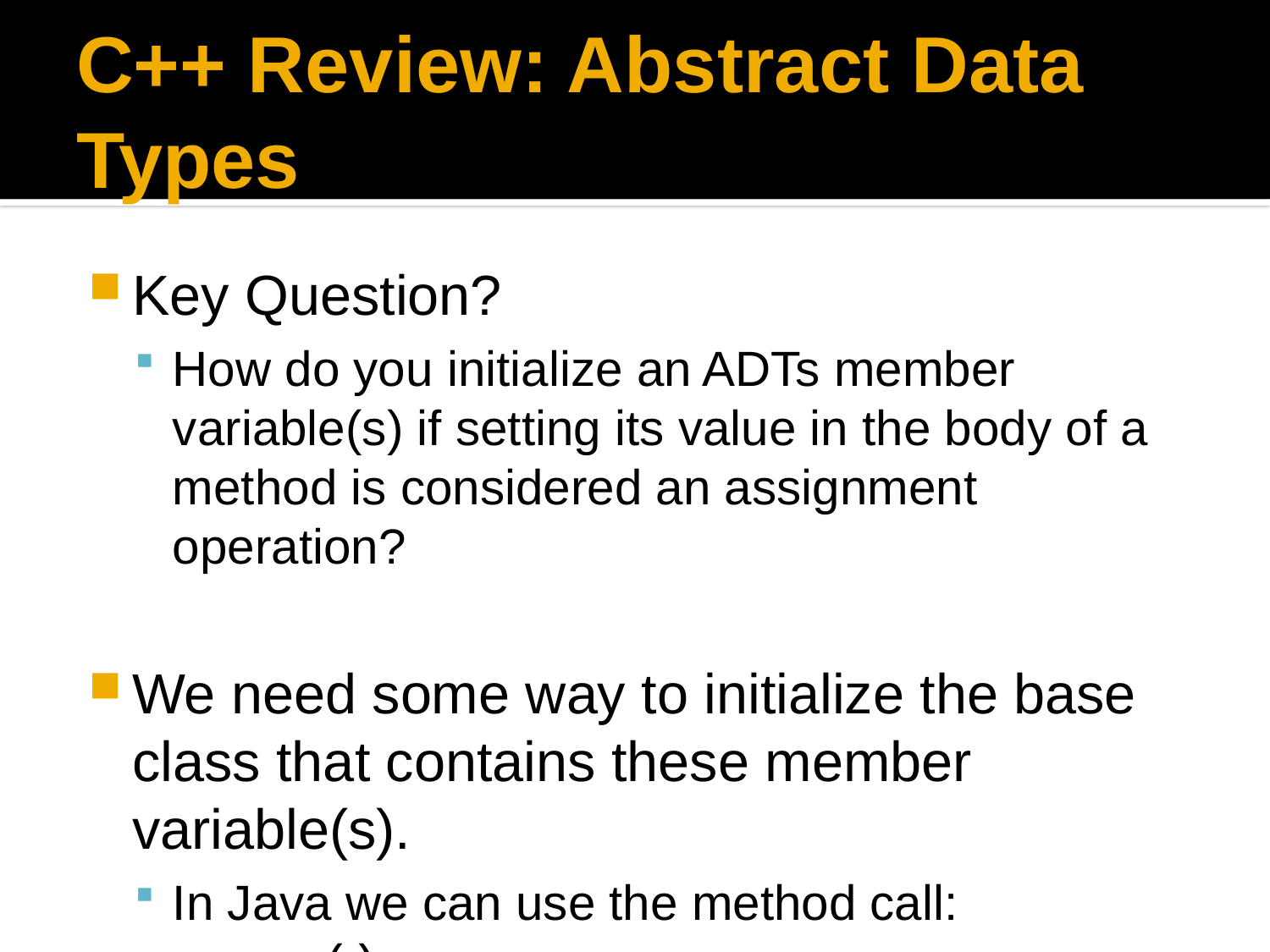

# C++ Review: Abstract Data Types
Key Question?
How do you initialize an ADTs member variable(s) if setting its value in the body of a method is considered an assignment operation?

We need some way to initialize the base class that contains these member variable(s).
In Java we can use the method call: super();